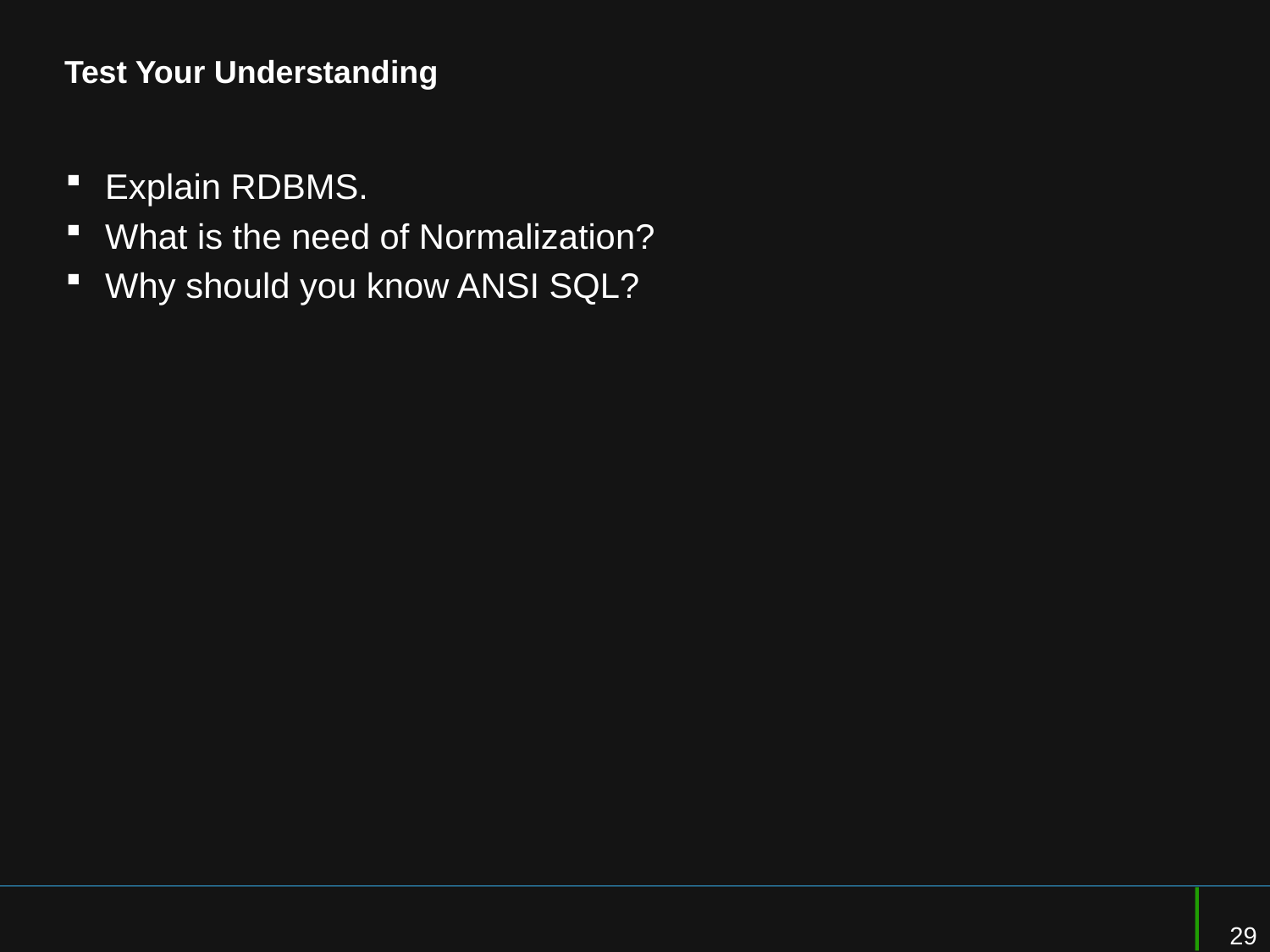

# Test Your Understanding
Explain RDBMS.
What is the need of Normalization?
Why should you know ANSI SQL?

29